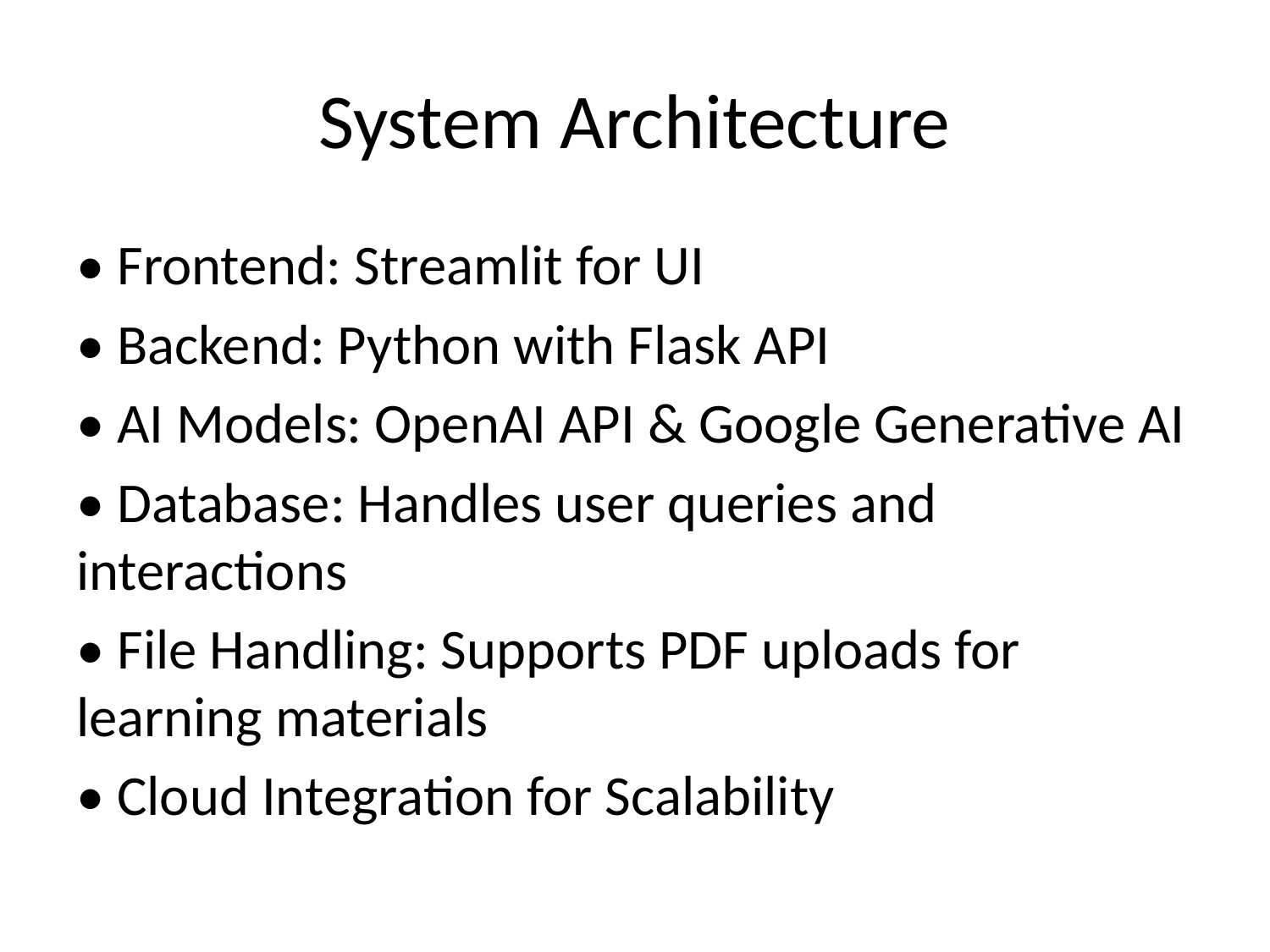

# System Architecture
• Frontend: Streamlit for UI
• Backend: Python with Flask API
• AI Models: OpenAI API & Google Generative AI
• Database: Handles user queries and interactions
• File Handling: Supports PDF uploads for learning materials
• Cloud Integration for Scalability